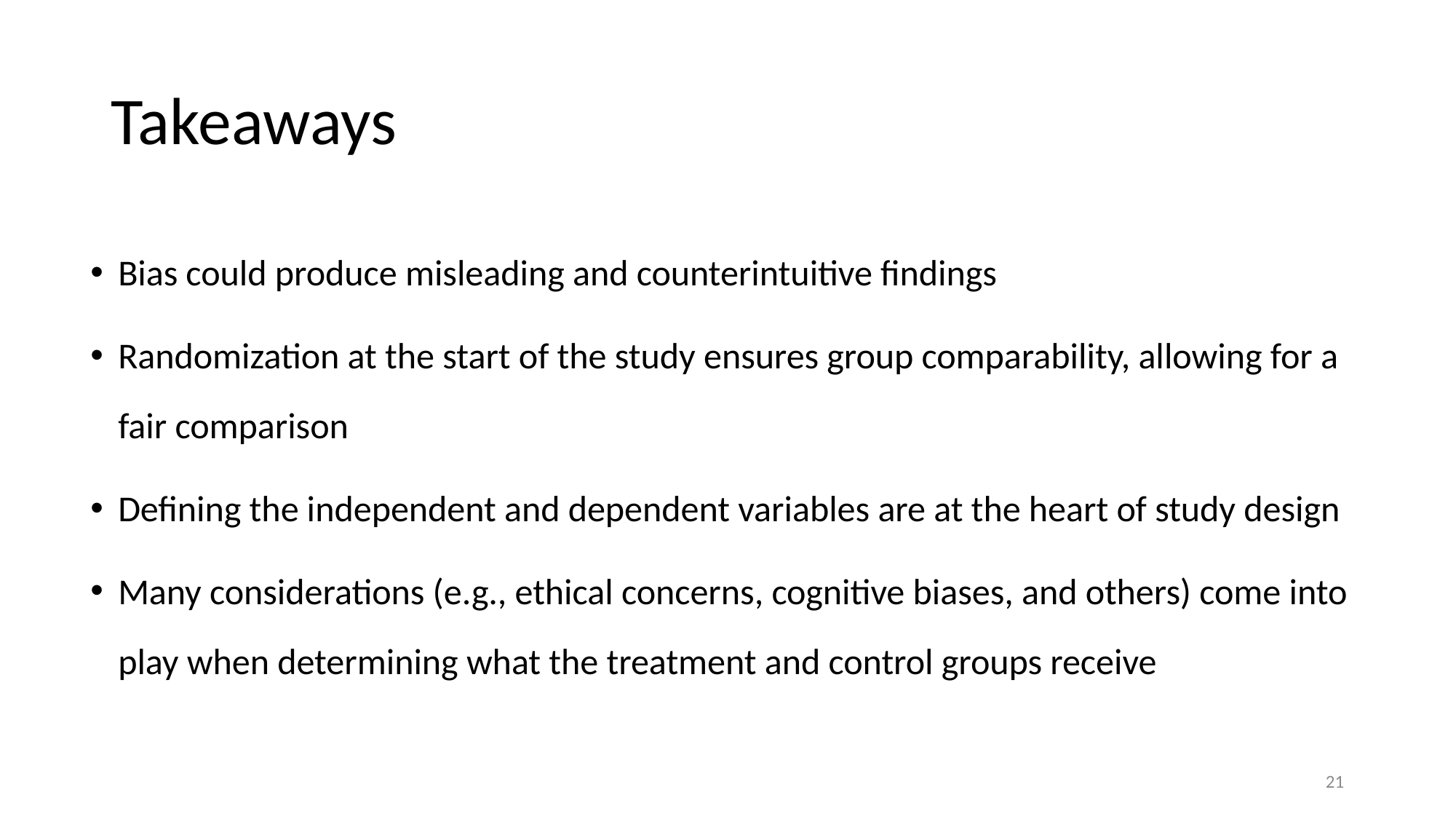

# Takeaways
Bias could produce misleading and counterintuitive findings
Randomization at the start of the study ensures group comparability, allowing for a fair comparison
Defining the independent and dependent variables are at the heart of study design
Many considerations (e.g., ethical concerns, cognitive biases, and others) come into play when determining what the treatment and control groups receive

21